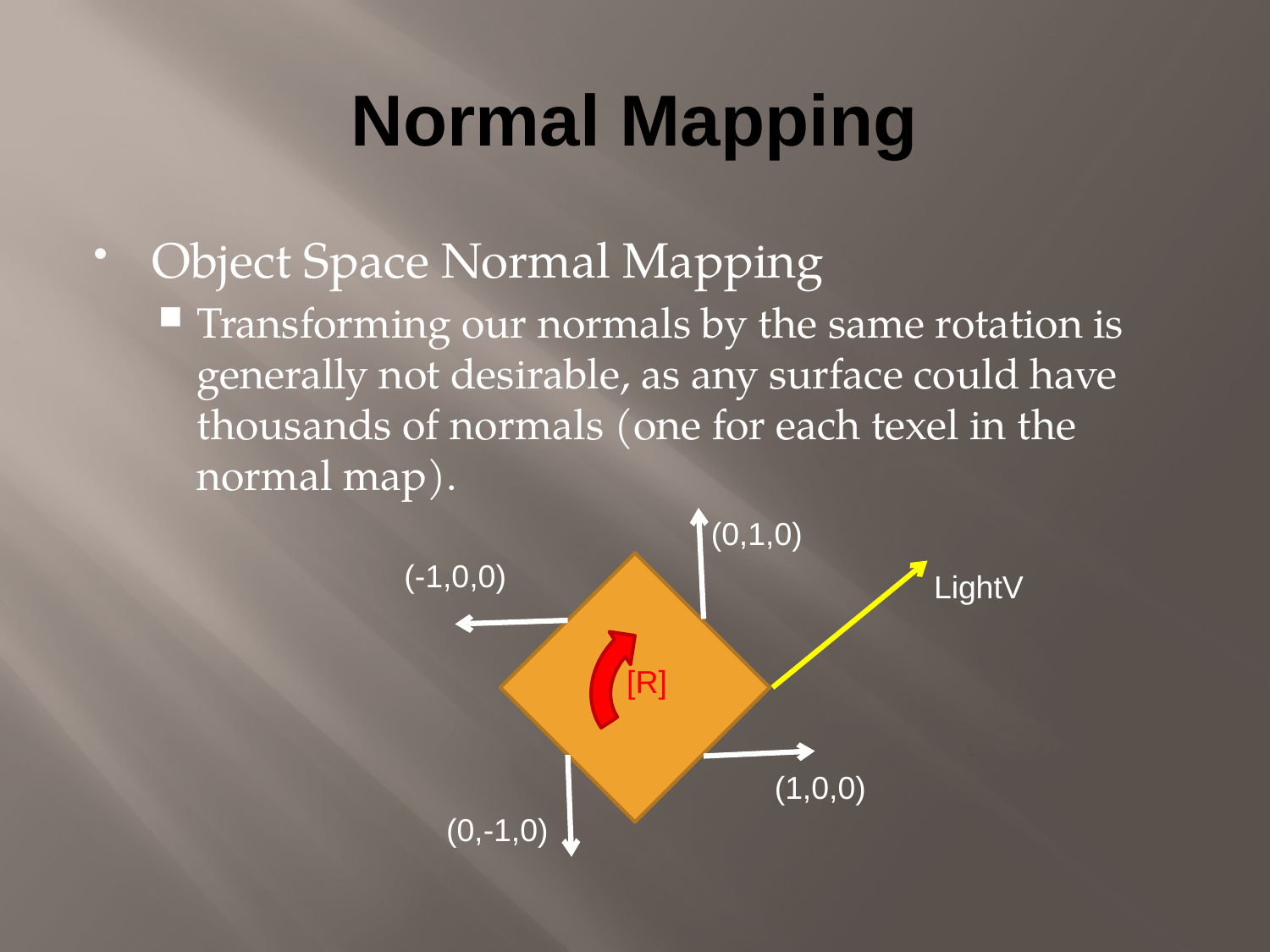

# Normal Mapping
Object Space Normal Mapping
Transforming our normals by the same rotation is generally not desirable, as any surface could have thousands of normals (one for each texel in the normal map).
(0,1,0)
(-1,0,0)
LightV

[R]
(1,0,0)
(0,-1,0)